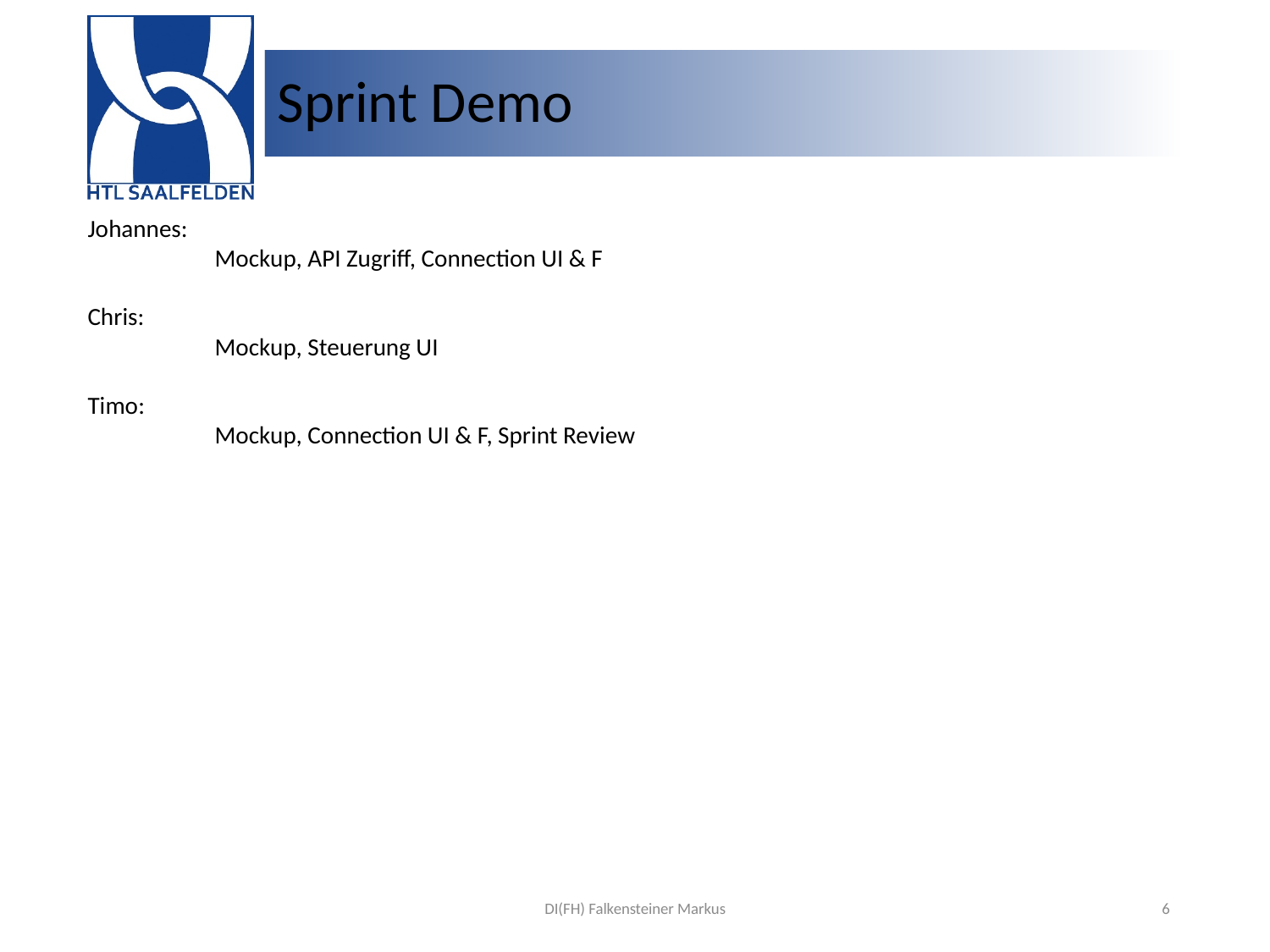

# Sprint Demo
Johannes:
	Mockup, API Zugriff, Connection UI & F

Chris:
	Mockup, Steuerung UI

Timo:
	Mockup, Connection UI & F, Sprint Review

DI(FH) Falkensteiner Markus
6